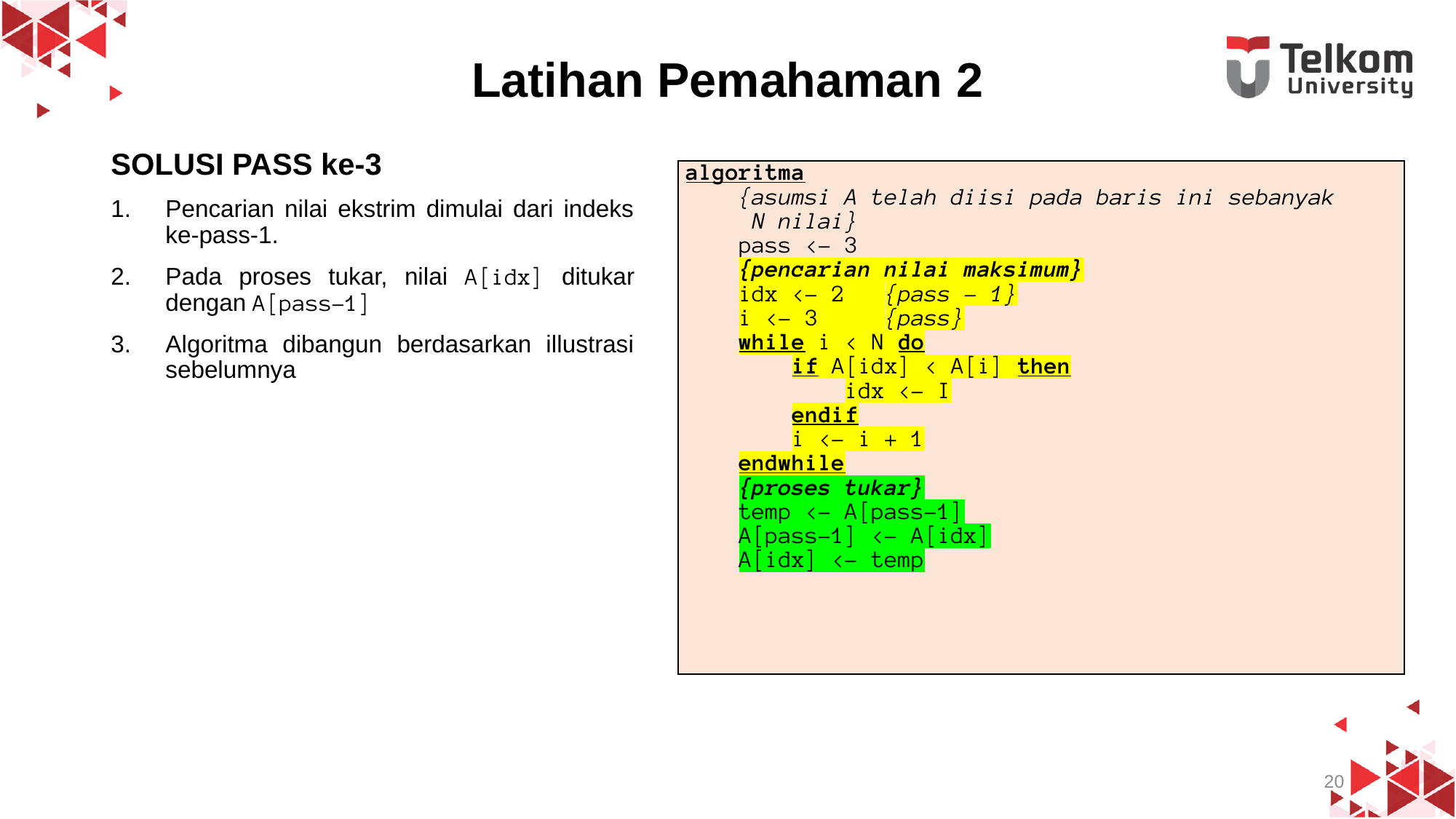

# Latihan Pemahaman 2
SOLUSI PASS ke-3
Pencarian nilai ekstrim dimulai dari indeks ke-pass-1.
Pada proses tukar, nilai A[idx] ditukar dengan A[pass-1]
Algoritma dibangun berdasarkan illustrasi sebelumnya

| algoritma {asumsi A telah diisi pada baris ini sebanyak N nilai} pass <- 3 {pencarian nilai maksimum} idx <- 2 {pass – 1} i <- 3 {pass} while i < N do if A[idx] < A[i] then idx <- I endif i <- i + 1 endwhile {proses tukar} temp <- A[pass-1] A[pass-1] <- A[idx] A[idx] <- temp |
| --- |
20